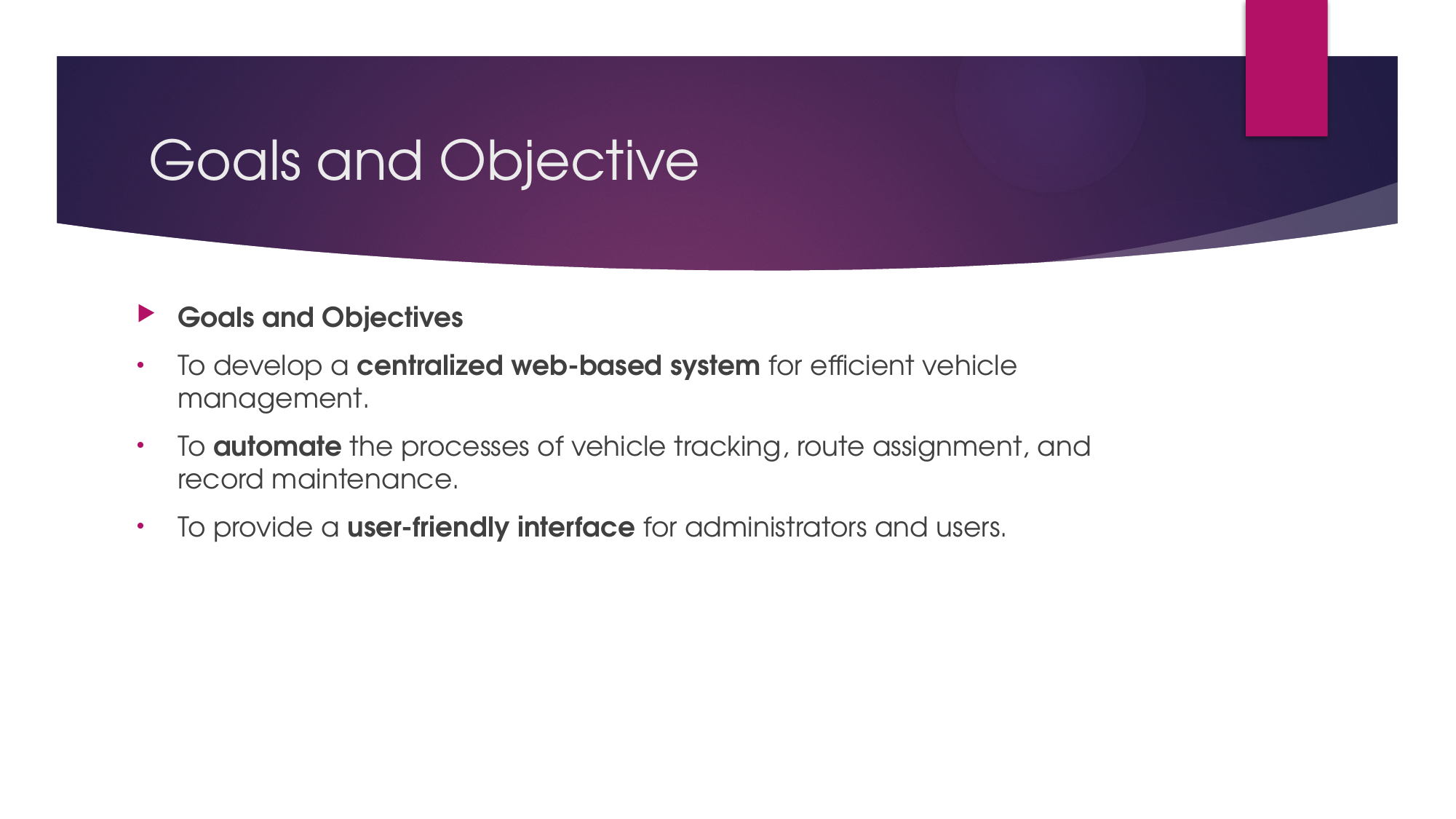

# Goals and Objective
Goals and Objectives
To develop a centralized web-based system for efficient vehicle management.
To automate the processes of vehicle tracking, route assignment, and record maintenance.
To provide a user-friendly interface for administrators and users.